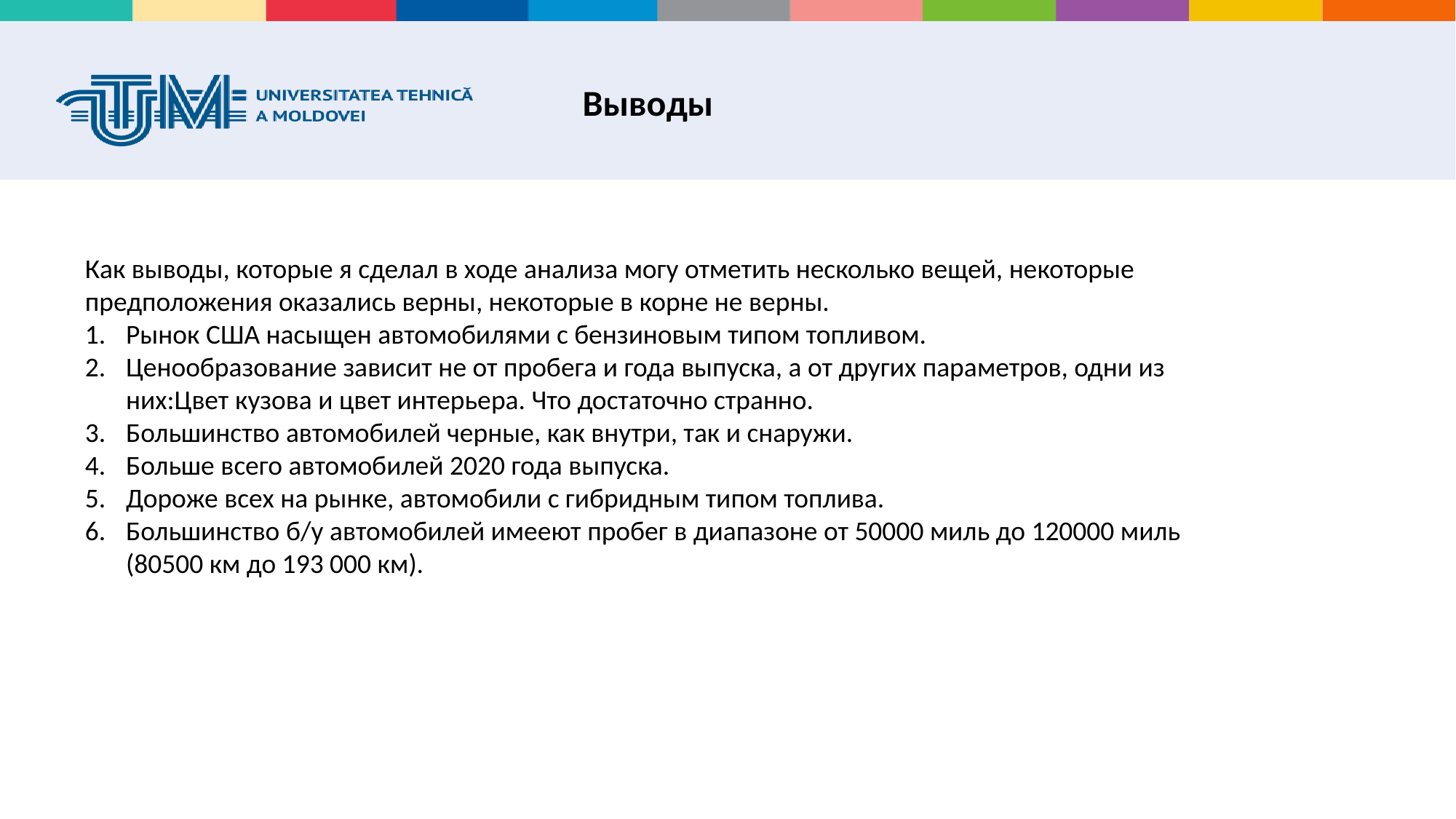

Выводы
Как выводы, которые я сделал в ходе анализа могу отметить несколько вещей, некоторые предположения оказались верны, некоторые в корне не верны.
Рынок США насыщен автомобилями с бензиновым типом топливом.
Ценообразование зависит не от пробега и года выпуска, а от других параметров, одни из них:Цвет кузова и цвет интерьера. Что достаточно странно.
Большинство автомобилей черные, как внутри, так и снаружи.
Больше всего автомобилей 2020 года выпуска.
Дороже всех на рынке, автомобили с гибридным типом топлива.
Большинство б/у автомобилей имееют пробег в диапазоне от 50000 миль до 120000 миль (80500 км до 193 000 км).